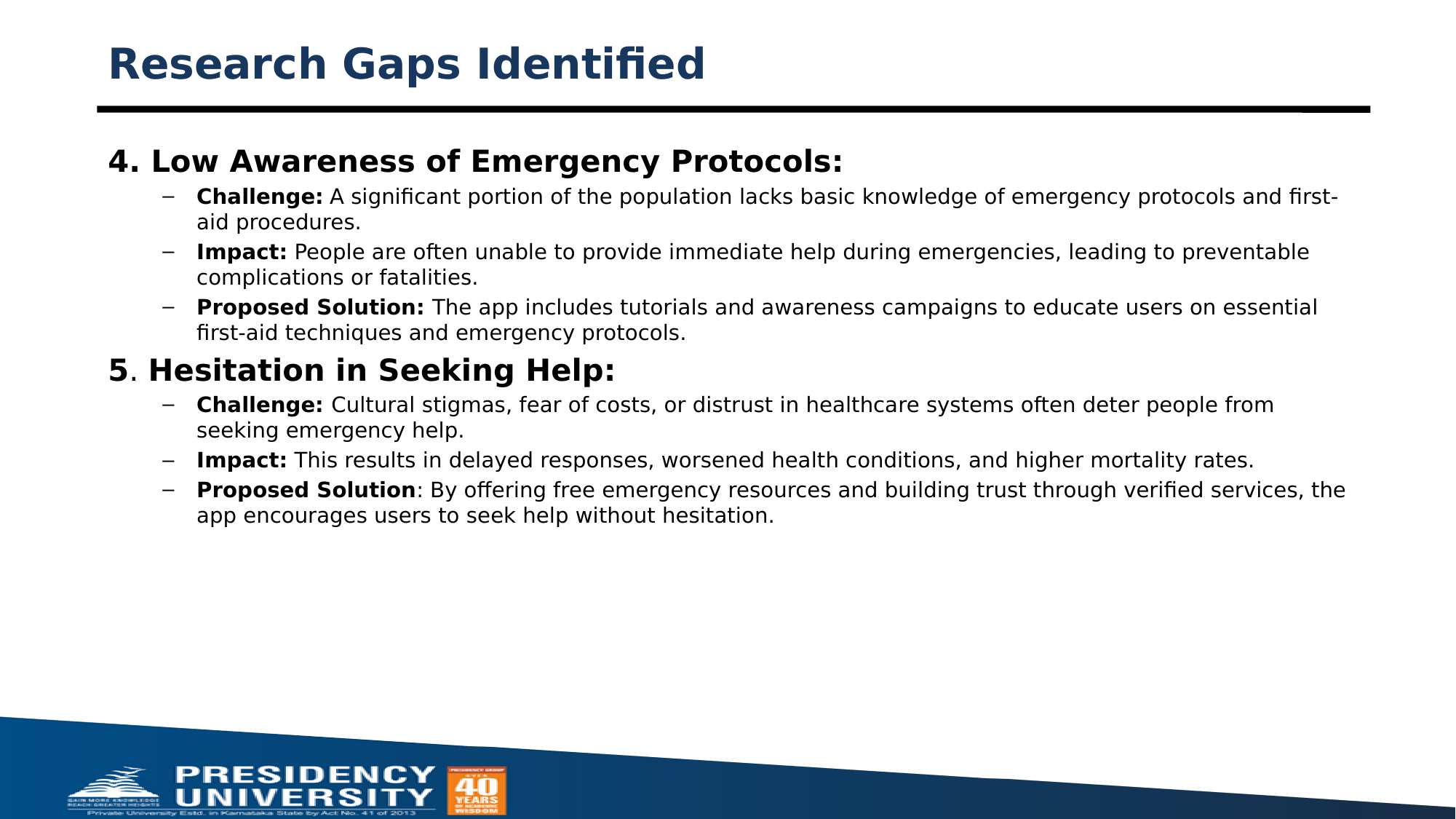

# Research Gaps Identified
4. Low Awareness of Emergency Protocols:
Challenge: A significant portion of the population lacks basic knowledge of emergency protocols and first-aid procedures.
Impact: People are often unable to provide immediate help during emergencies, leading to preventable complications or fatalities.
Proposed Solution: The app includes tutorials and awareness campaigns to educate users on essential first-aid techniques and emergency protocols.
5. Hesitation in Seeking Help:
Challenge: Cultural stigmas, fear of costs, or distrust in healthcare systems often deter people from seeking emergency help.
Impact: This results in delayed responses, worsened health conditions, and higher mortality rates.
Proposed Solution: By offering free emergency resources and building trust through verified services, the app encourages users to seek help without hesitation.